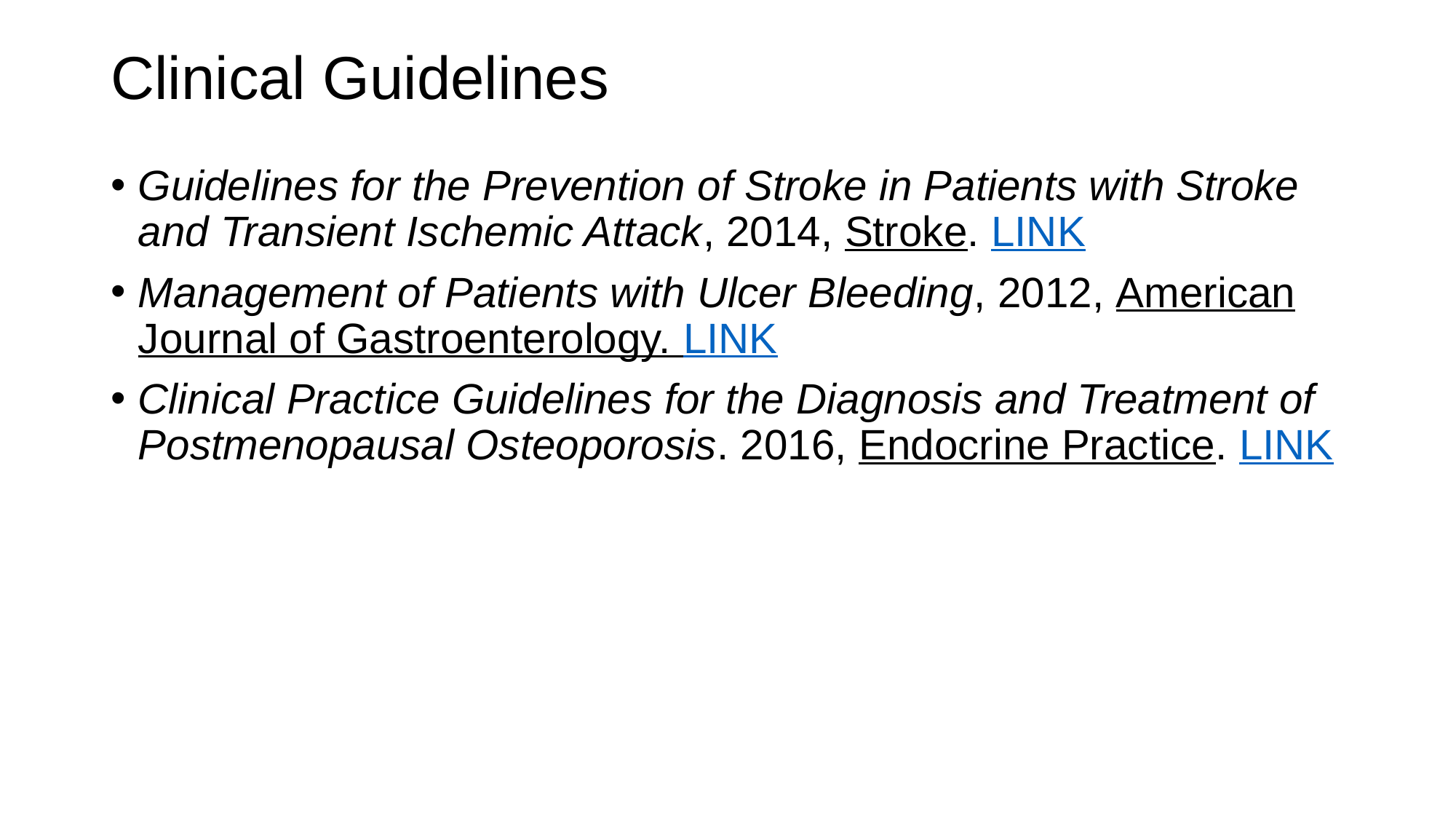

# Clinical Guidelines
Guidelines for the Prevention of Stroke in Patients with Stroke and Transient Ischemic Attack, 2014, Stroke. LINK
Management of Patients with Ulcer Bleeding, 2012, American Journal of Gastroenterology. LINK
Clinical Practice Guidelines for the Diagnosis and Treatment of Postmenopausal Osteoporosis. 2016, Endocrine Practice. LINK